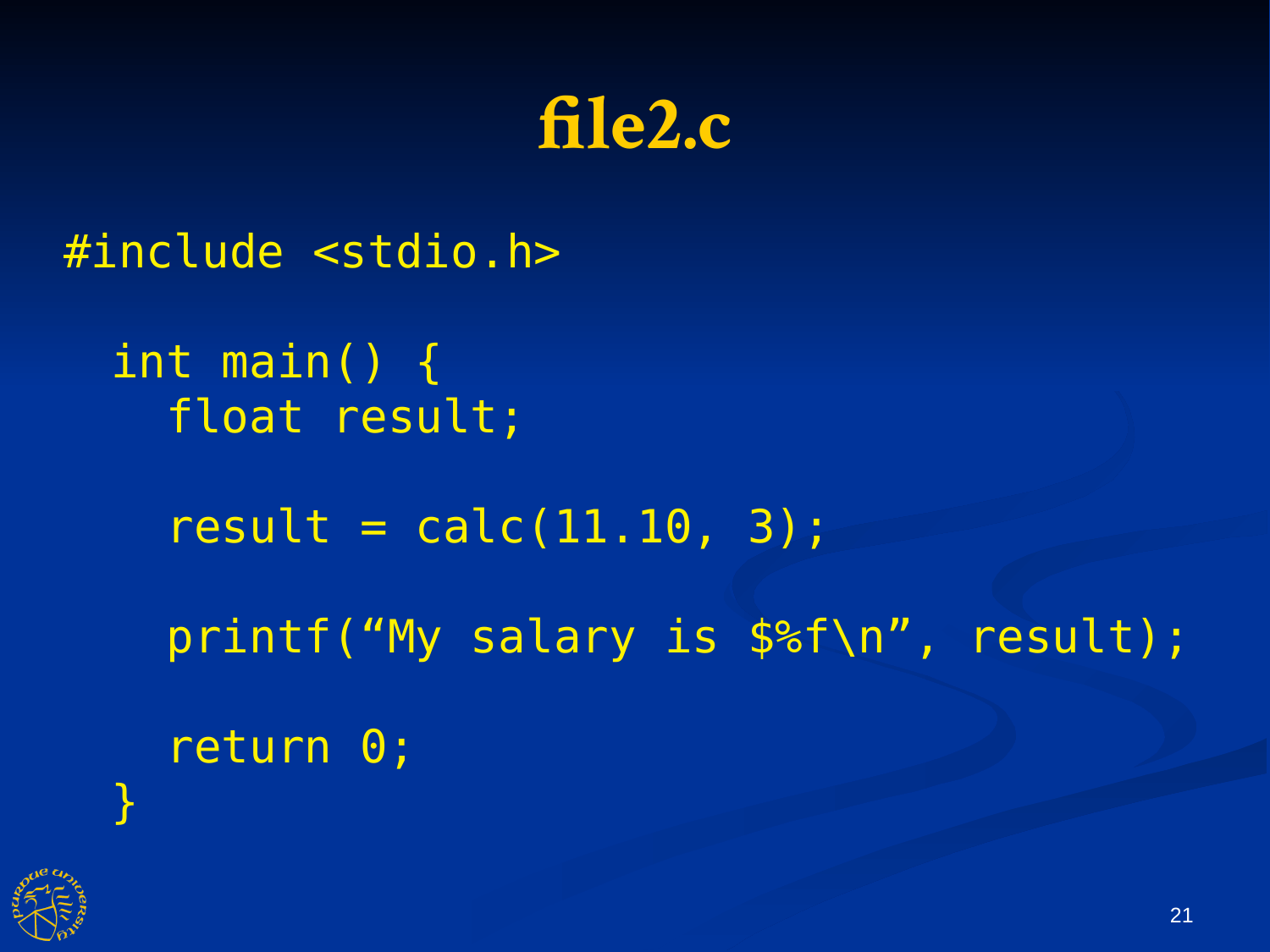

file2.c
#include <stdio.h>
int main() {
  float result;
  result = calc(11.10, 3);
  printf(“My salary is $%f\n”, result);
  return 0;
}
21